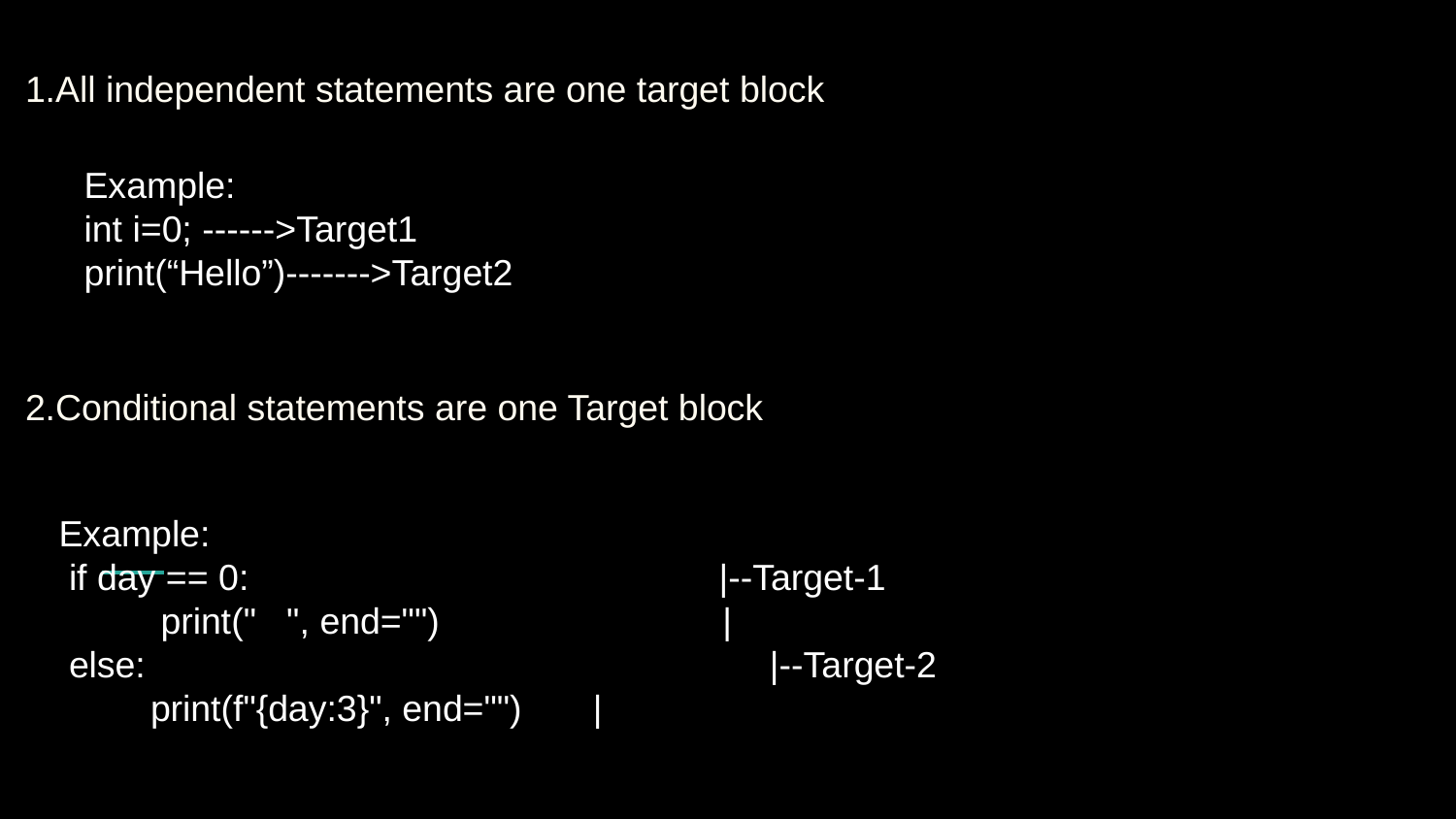

# 1.All independent statements are one target block
Example:
int i=0; ------>Target1
print(“Hello”)------->Target2
2.Conditional statements are one Target block
Example:
 if day == 0:   		                      |--Target-1
          print("   ", end="")          	        |
 else:   			                           |--Target-2
         print(f"{day:3}", end="")       |